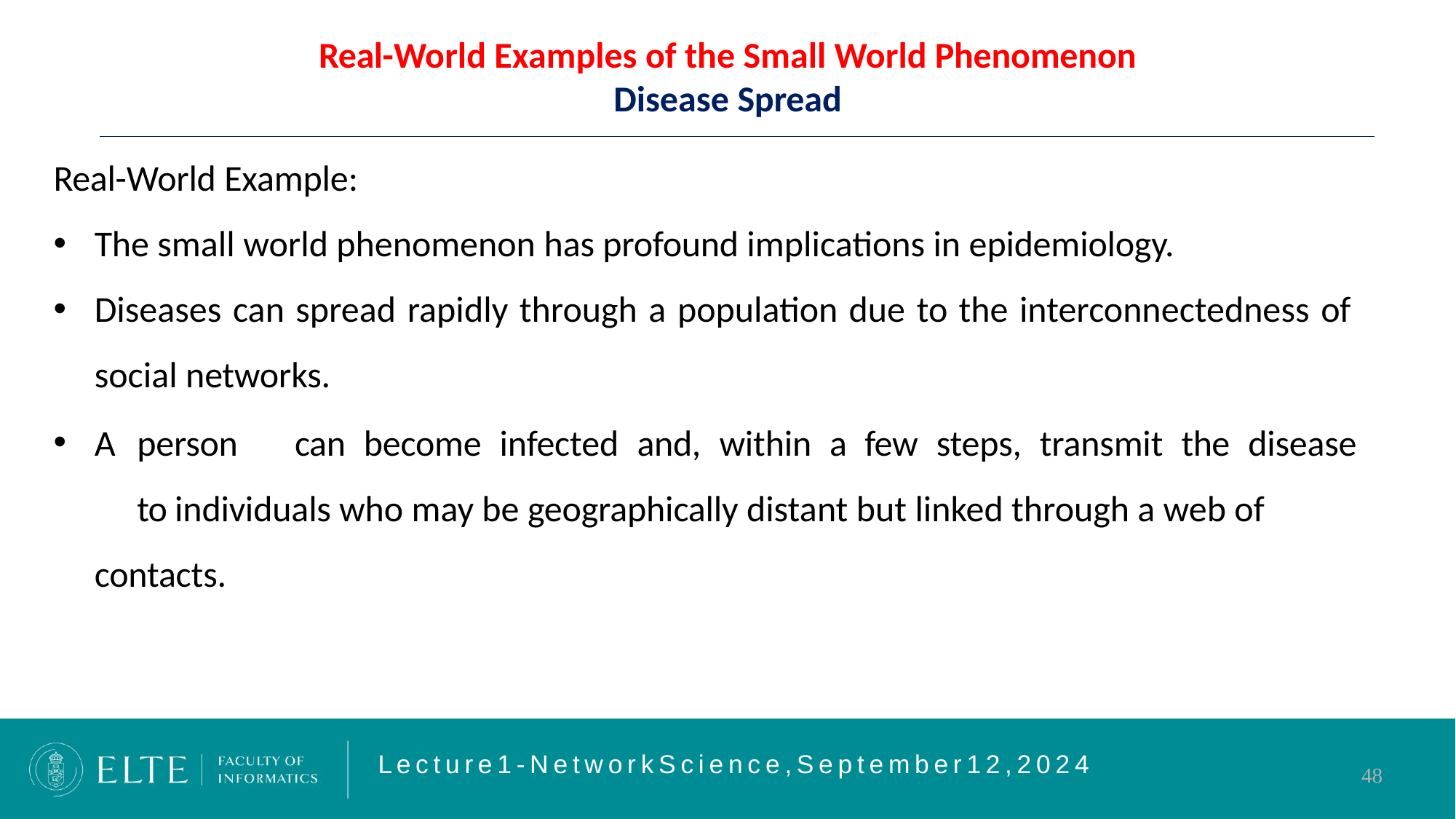

Real-World Examples of the Small World Phenomenon
Disease Spread
Real-World Example:
The small world phenomenon has profound implications in epidemiology.
Diseases can spread rapidly through a population due to the interconnectedness of
social networks.
A	person	can	become	infected	and,	within	a	few	steps,	transmit	the	disease	to individuals who may be geographically distant but linked through a web of contacts.
L e c t u r e 1 - N e t w o r k S c i e n c e , S e p t e m b e r 1 2 , 2 0 2 4
48